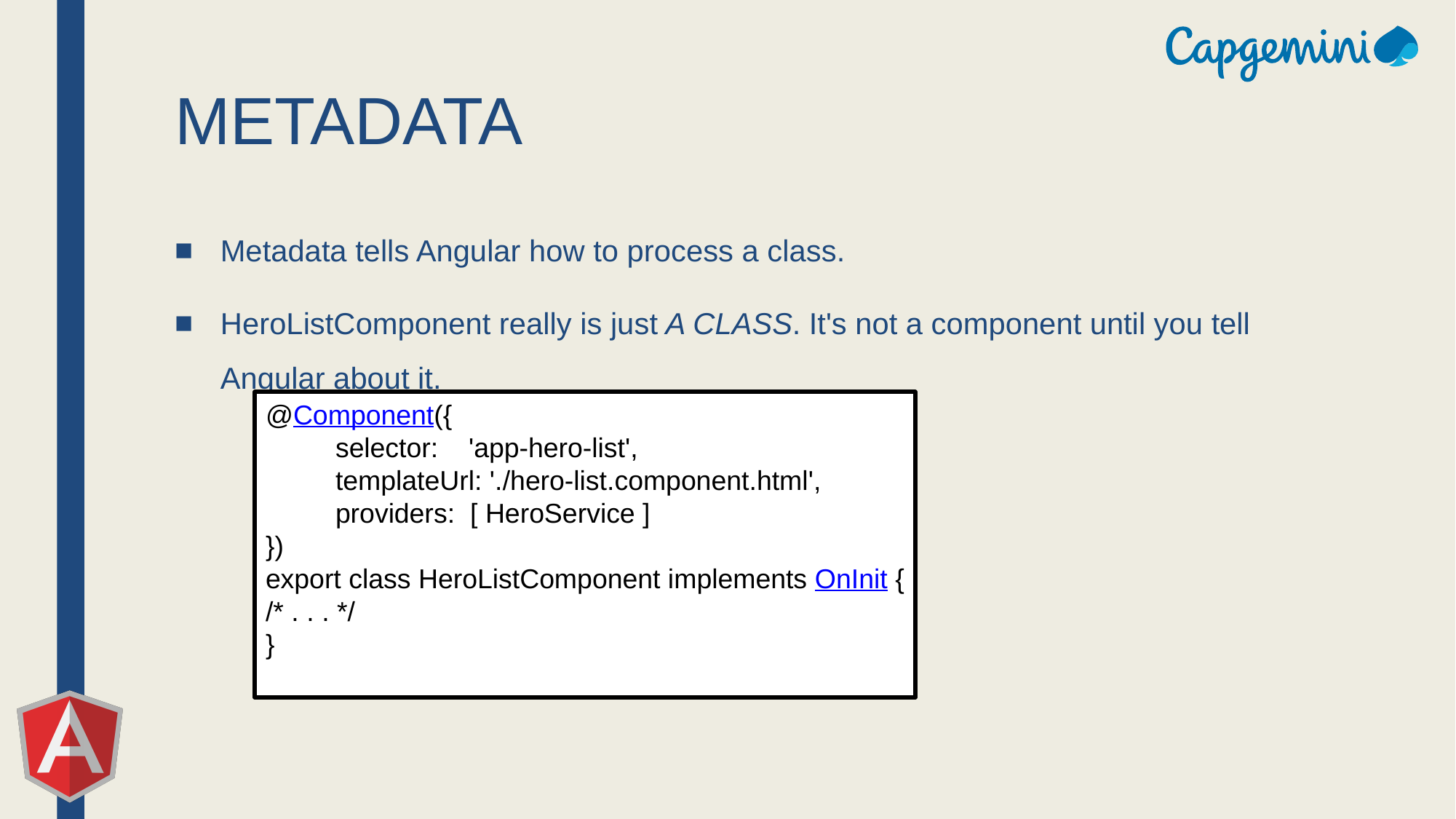

# Metadata
Metadata tells Angular how to process a class.
HeroListComponent really is just a class. It's not a component until you tell Angular about it.
@Component({
  selector:    'app-hero-list',
  templateUrl: './hero-list.component.html',
  providers:  [ HeroService ]
})
export class HeroListComponent implements OnInit {
/* . . . */
}